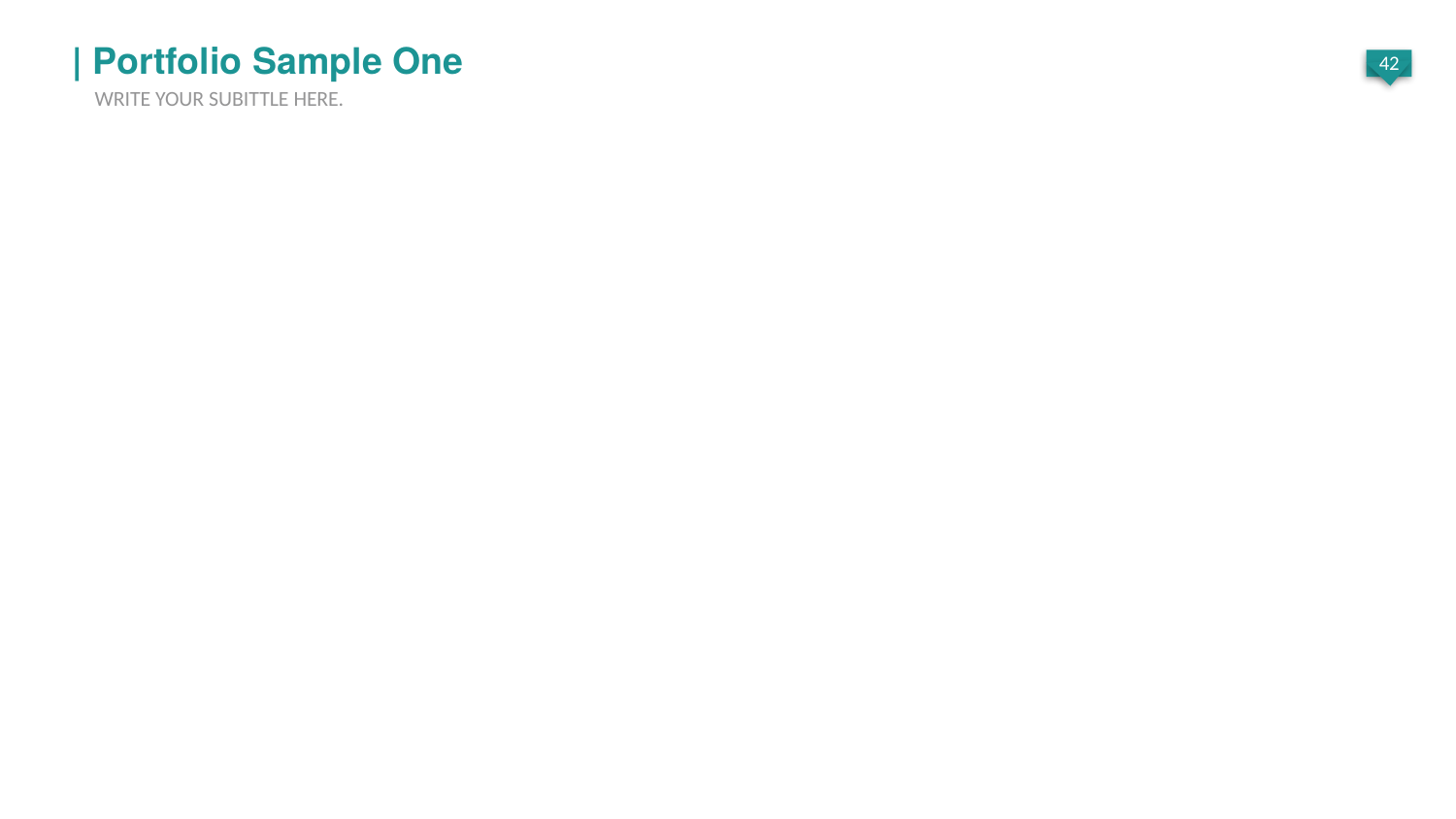

| Portfolio Sample One
WRITE YOUR SUBITTLE HERE.